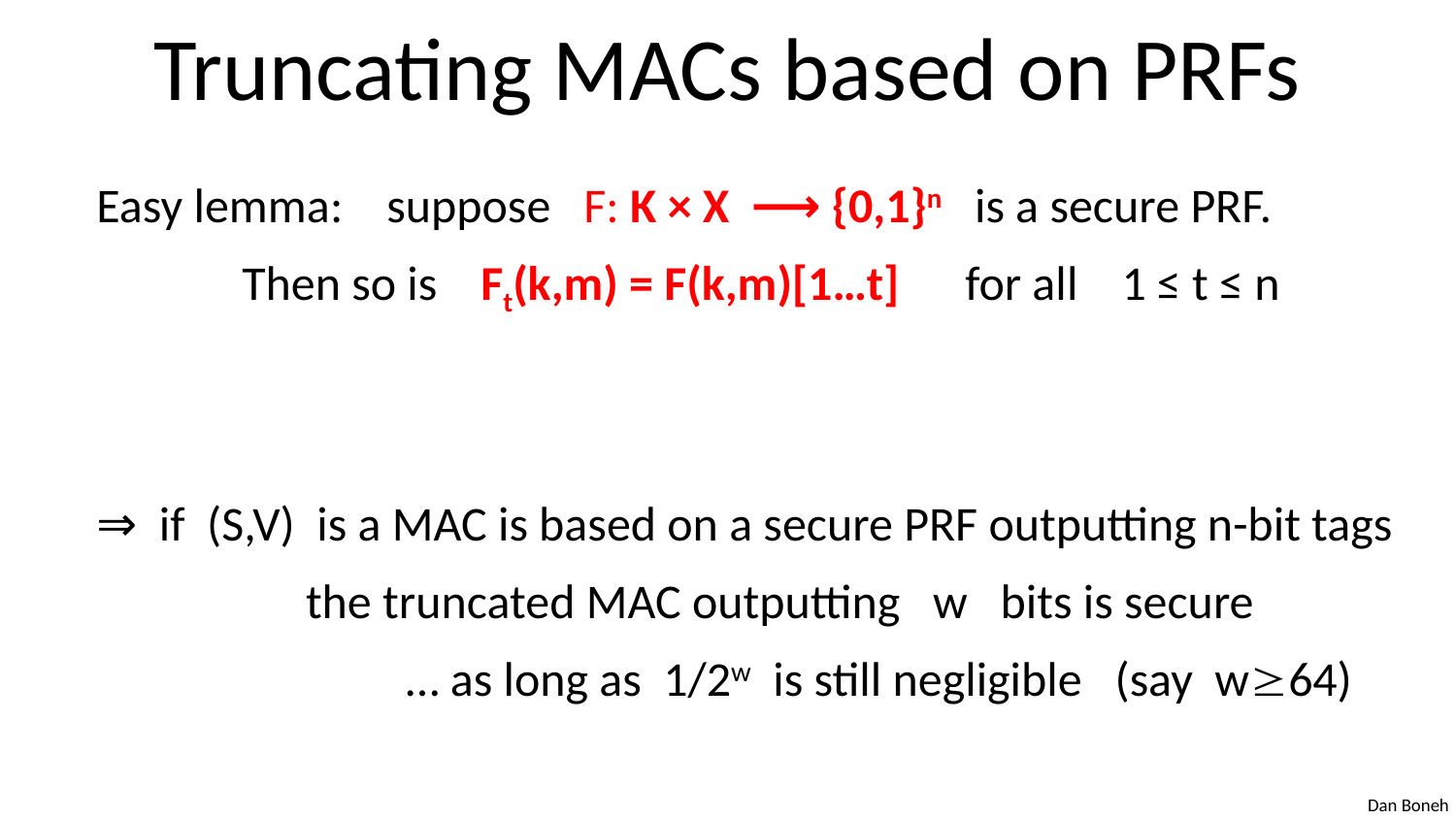

# Truncating MACs based on PRFs
Easy lemma:    suppose   F: K × X  ⟶ {0,1}n   is a secure PRF.
	Then so is    Ft(k,m) = F(k,m)[1…t]      for all    1 ≤ t ≤ n

⇒  if  (S,V)  is a MAC is based on a secure PRF outputting n-bit tags
	the truncated MAC outputting   w   bits is secure
		     … as long as  1/2w  is still negligible   (say  w≥64)